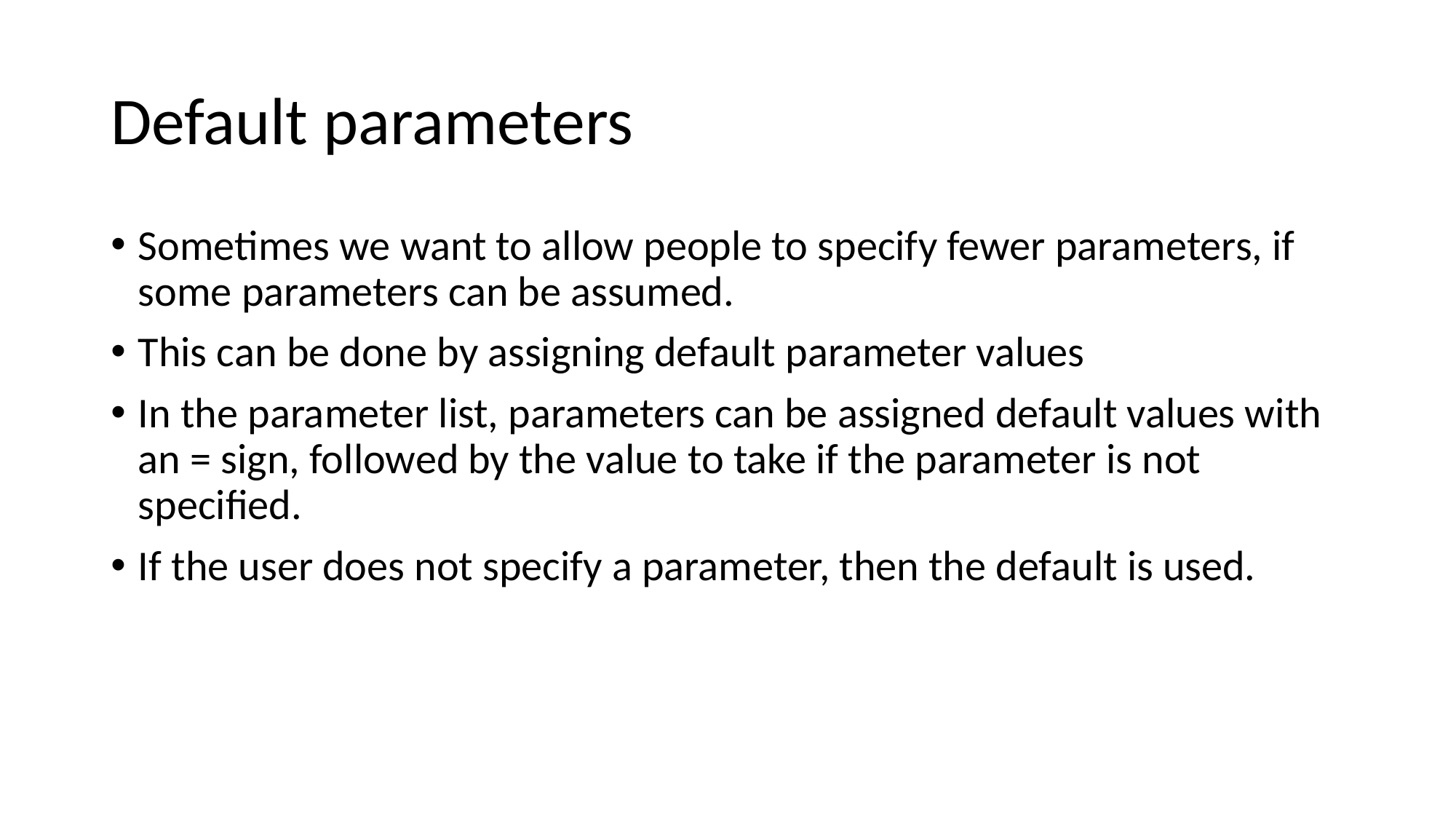

# Default parameters
Sometimes we want to allow people to specify fewer parameters, if some parameters can be assumed.
This can be done by assigning default parameter values
In the parameter list, parameters can be assigned default values with an = sign, followed by the value to take if the parameter is not specified.
If the user does not specify a parameter, then the default is used.